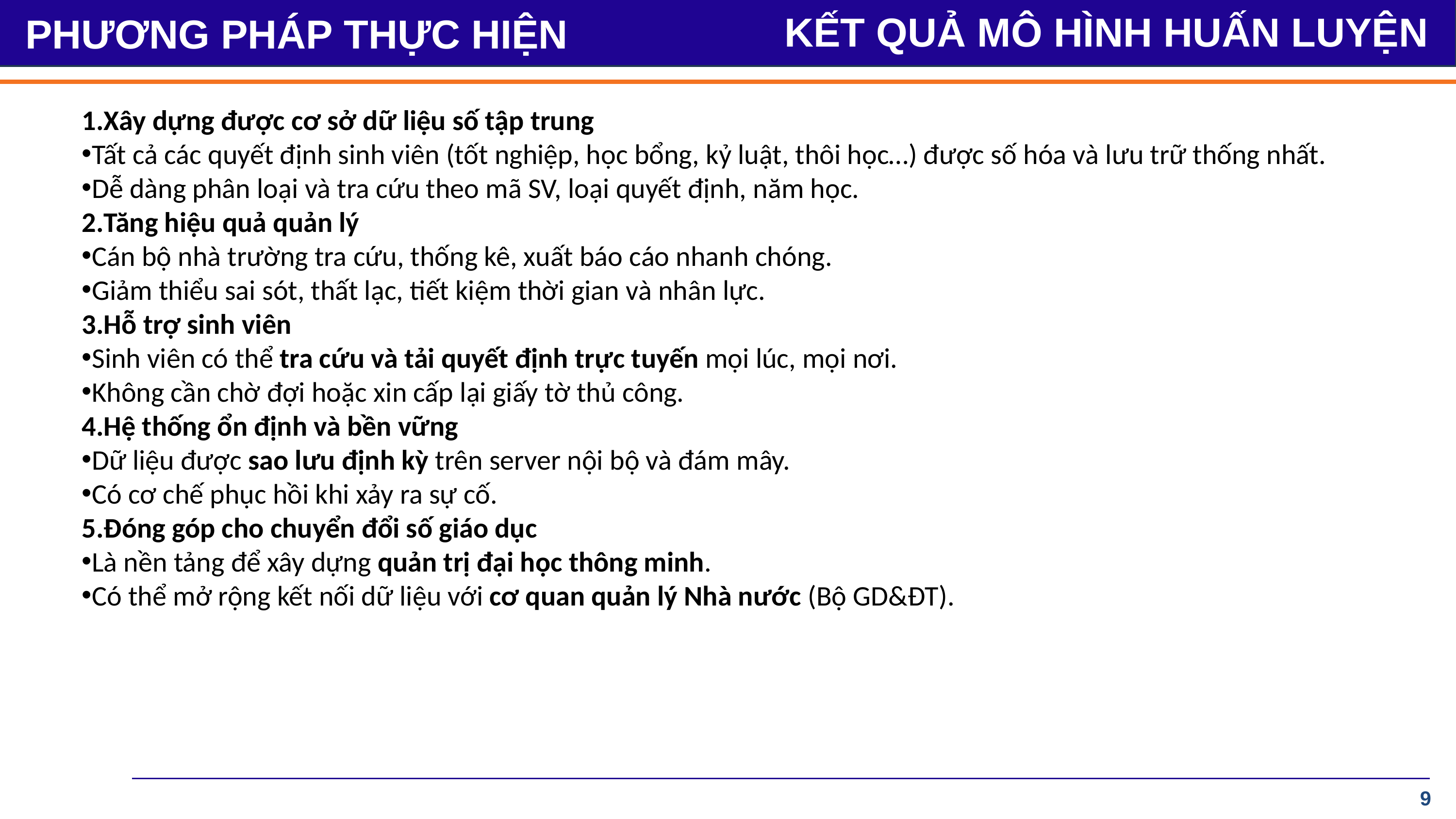

KẾT QUẢ MÔ HÌNH HUẤN LUYỆN
PHƯƠNG PHÁP THỰC HIỆN
CÔNG TÁC ĐÁNH GIÁ THỰC TẬP
Xây dựng được cơ sở dữ liệu số tập trung
Tất cả các quyết định sinh viên (tốt nghiệp, học bổng, kỷ luật, thôi học…) được số hóa và lưu trữ thống nhất.
Dễ dàng phân loại và tra cứu theo mã SV, loại quyết định, năm học.
2.Tăng hiệu quả quản lý
Cán bộ nhà trường tra cứu, thống kê, xuất báo cáo nhanh chóng.
Giảm thiểu sai sót, thất lạc, tiết kiệm thời gian và nhân lực.
3.Hỗ trợ sinh viên
Sinh viên có thể tra cứu và tải quyết định trực tuyến mọi lúc, mọi nơi.
Không cần chờ đợi hoặc xin cấp lại giấy tờ thủ công.
4.Hệ thống ổn định và bền vững
Dữ liệu được sao lưu định kỳ trên server nội bộ và đám mây.
Có cơ chế phục hồi khi xảy ra sự cố.
5.Đóng góp cho chuyển đổi số giáo dục
Là nền tảng để xây dựng quản trị đại học thông minh.
Có thể mở rộng kết nối dữ liệu với cơ quan quản lý Nhà nước (Bộ GD&ĐT).
9